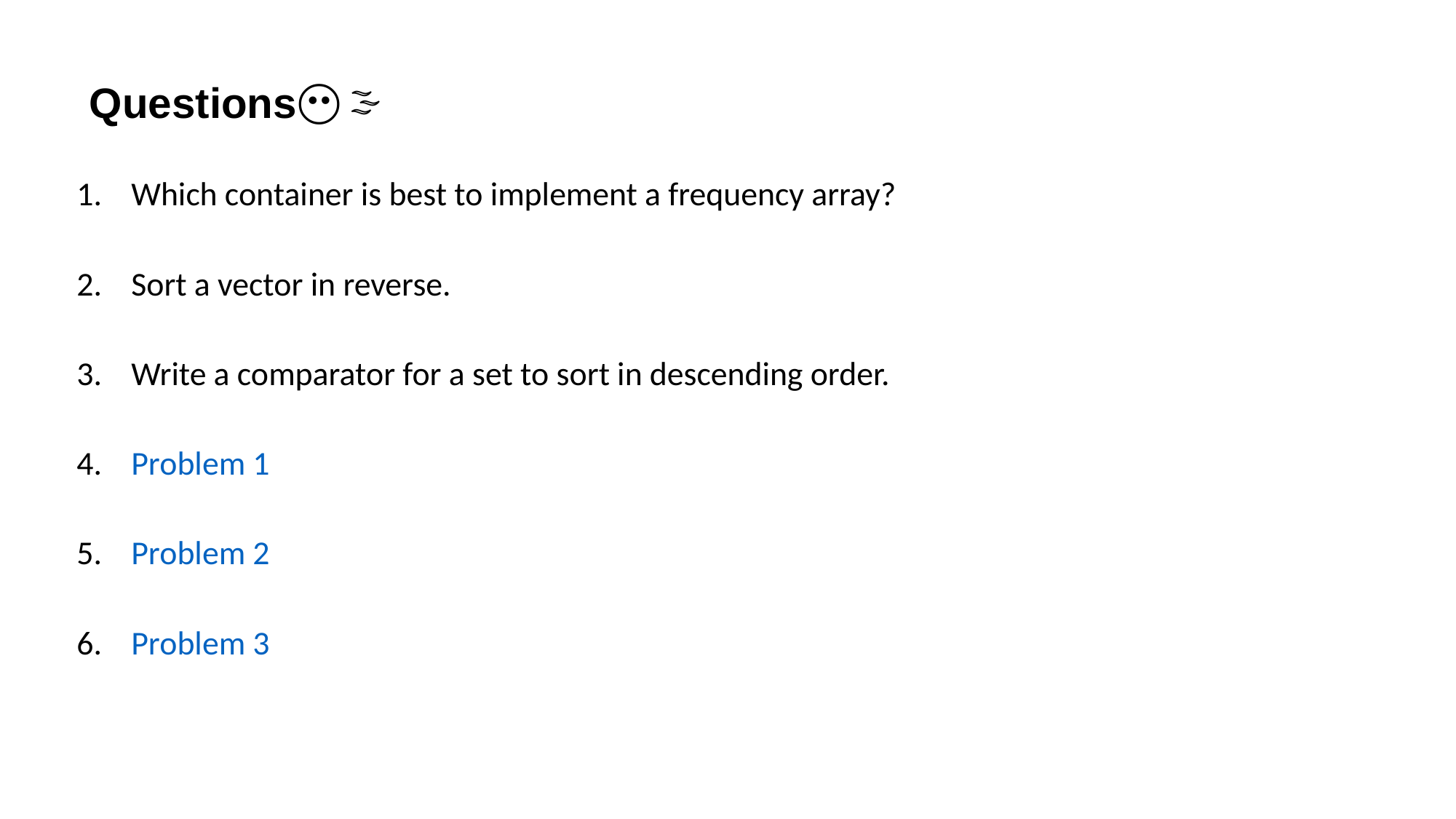

😶‍🌫️

Questions
Which container is best to implement a frequency array?
Sort a vector in reverse.
Write a comparator for a set to sort in descending order.
Problem 1
Problem 2
Problem 3